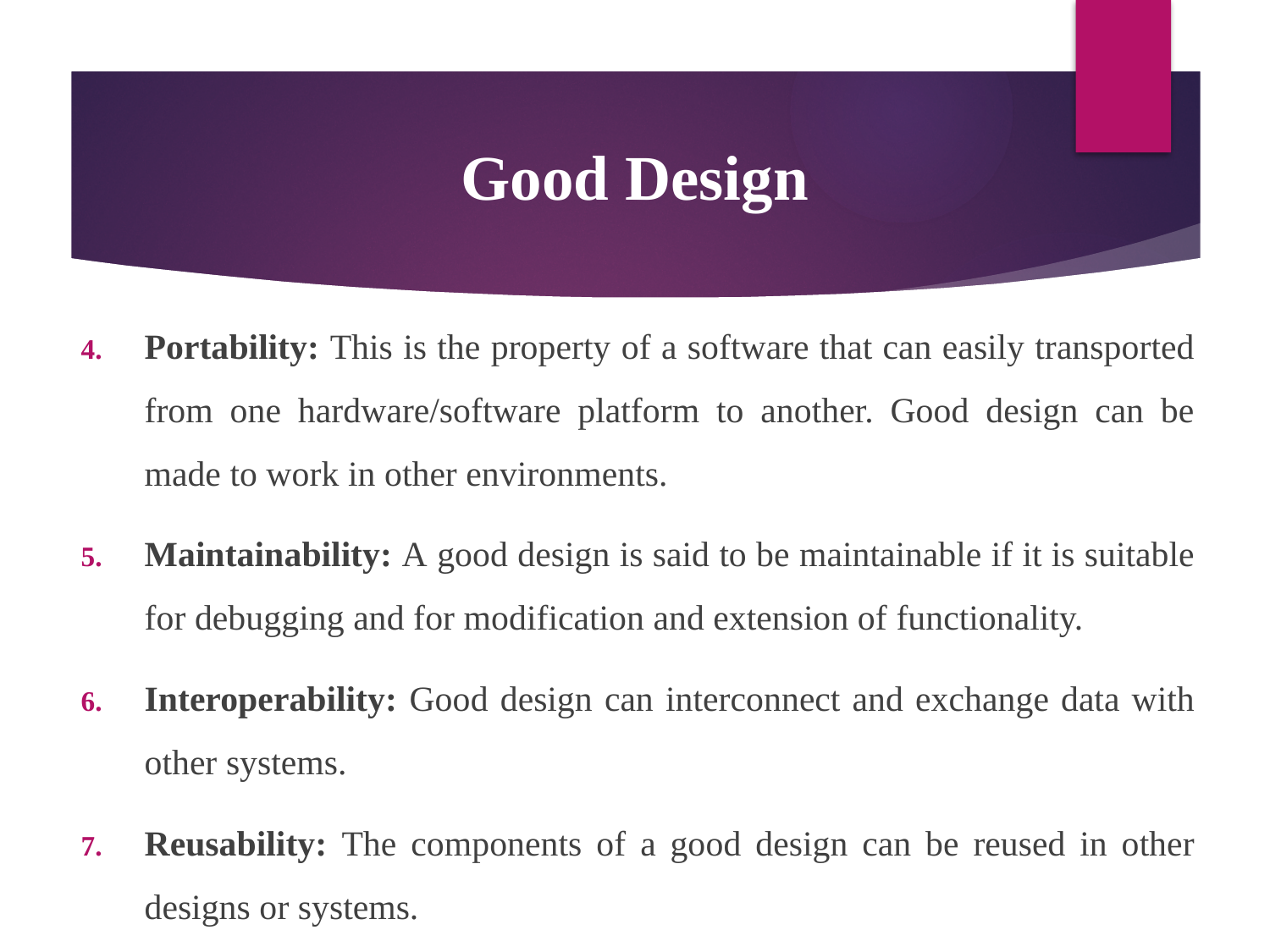

# Good Design
Portability: This is the property of a software that can easily transported from one hardware/software platform to another. Good design can be made to work in other environments.
Maintainability: A good design is said to be maintainable if it is suitable for debugging and for modification and extension of functionality.
Interoperability: Good design can interconnect and exchange data with other systems.
Reusability: The components of a good design can be reused in other designs or systems.